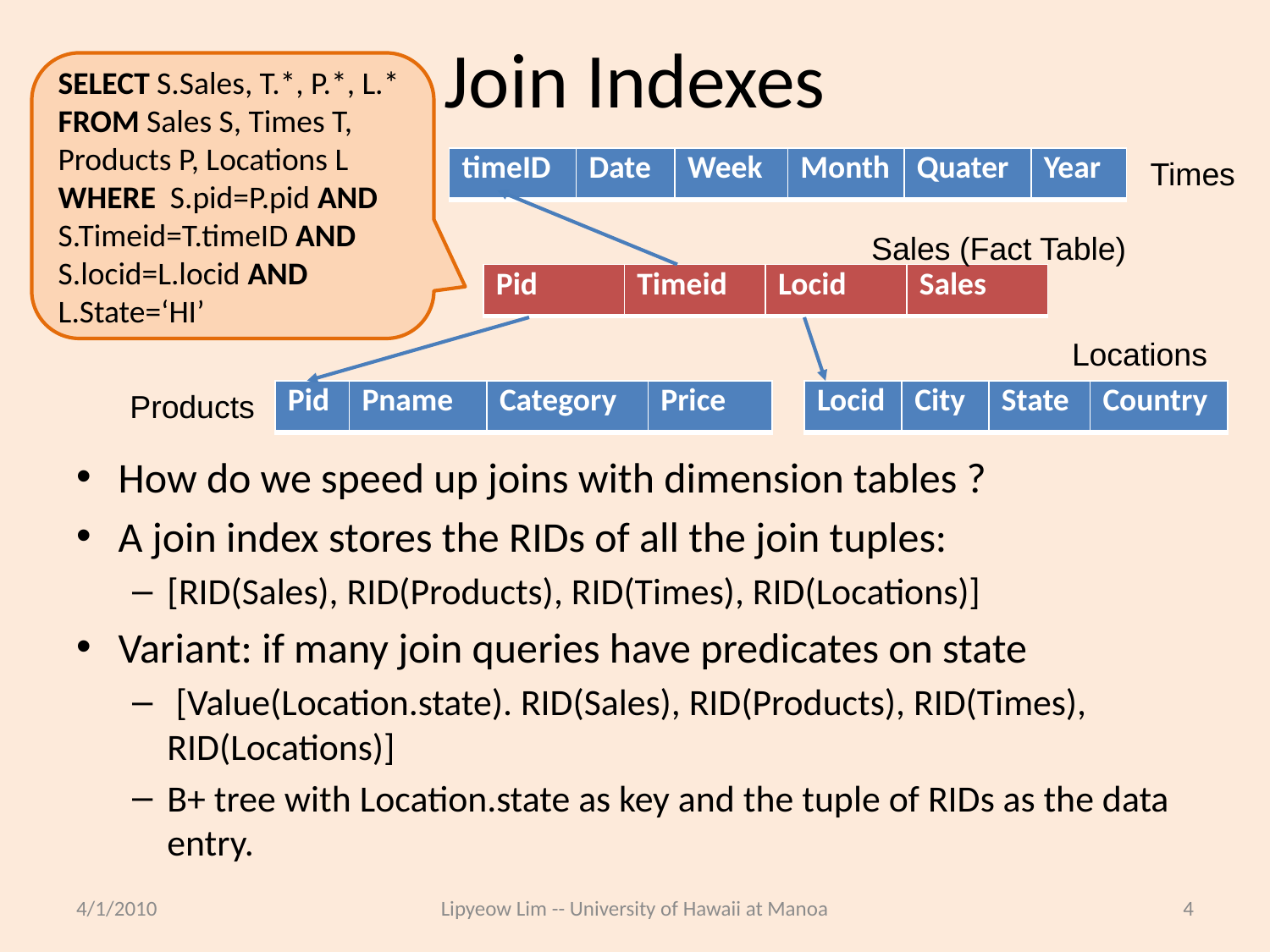

# Join Indexes
SELECT S.Sales, T.*, P.*, L.*
FROM Sales S, Times T, Products P, Locations L
WHERE  S.pid=P.pid AND S.Timeid=T.timeID AND S.locid=L.locid AND L.State=‘HI’
| timeID | Date | Week | Month | Quater | Year |
| --- | --- | --- | --- | --- | --- |
Times
Sales (Fact Table)
| Pid | Timeid | Locid | Sales |
| --- | --- | --- | --- |
Locations
Products
| Pid | Pname | Category | Price |
| --- | --- | --- | --- |
| Locid | City | State | Country |
| --- | --- | --- | --- |
How do we speed up joins with dimension tables ?
A join index stores the RIDs of all the join tuples:
[RID(Sales), RID(Products), RID(Times), RID(Locations)]
Variant: if many join queries have predicates on state
 [Value(Location.state). RID(Sales), RID(Products), RID(Times), RID(Locations)]
B+ tree with Location.state as key and the tuple of RIDs as the data entry.

4/1/2010
Lipyeow Lim -- University of Hawaii at Manoa
4